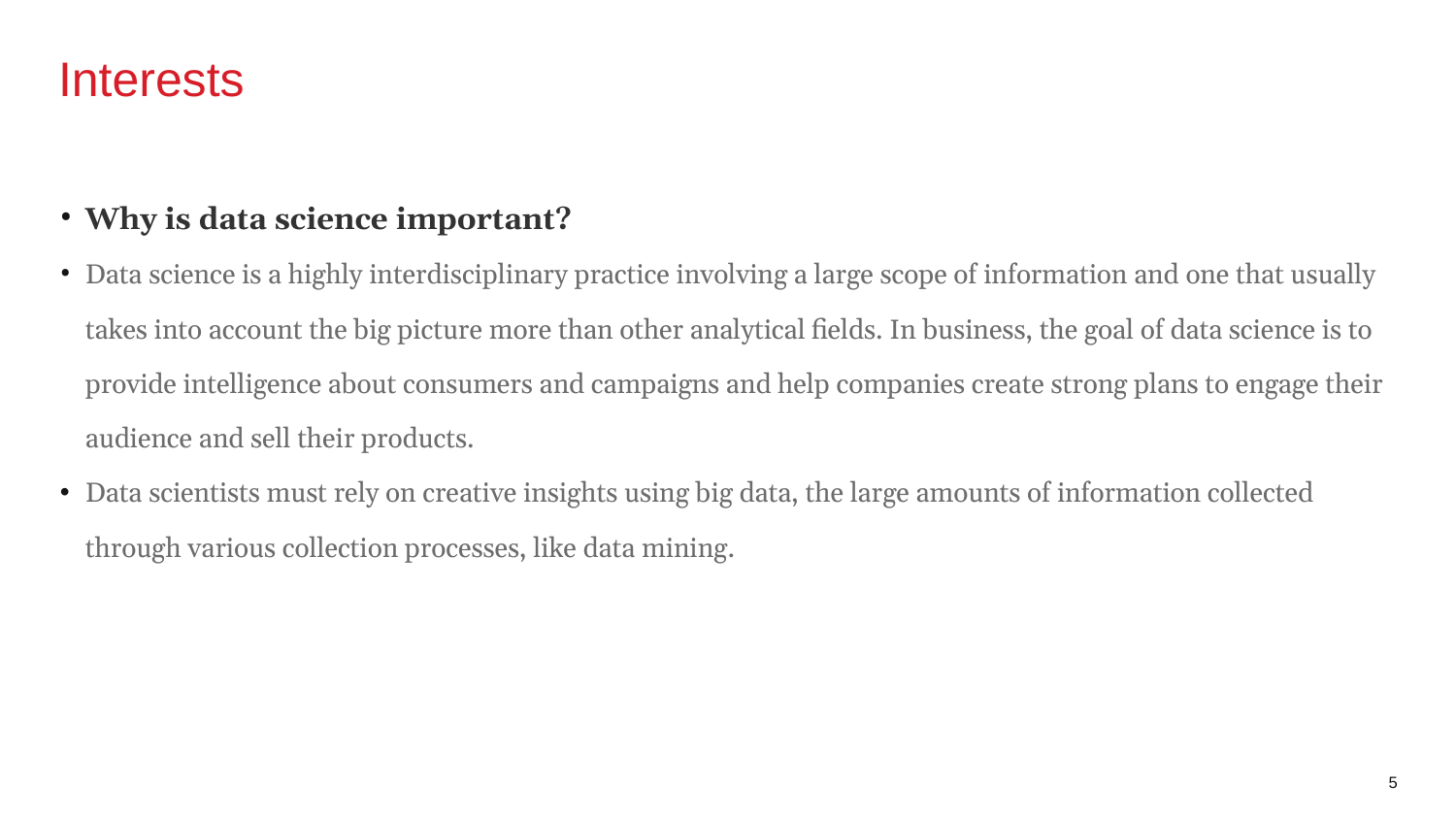

# Interests
Why is data science important?
Data science is a highly interdisciplinary practice involving a large scope of information and one that usually takes into account the big picture more than other analytical fields. In business, the goal of data science is to provide intelligence about consumers and campaigns and help companies create strong plans to engage their audience and sell their products.
Data scientists must rely on creative insights using big data, the large amounts of information collected through various collection processes, like data mining.

5